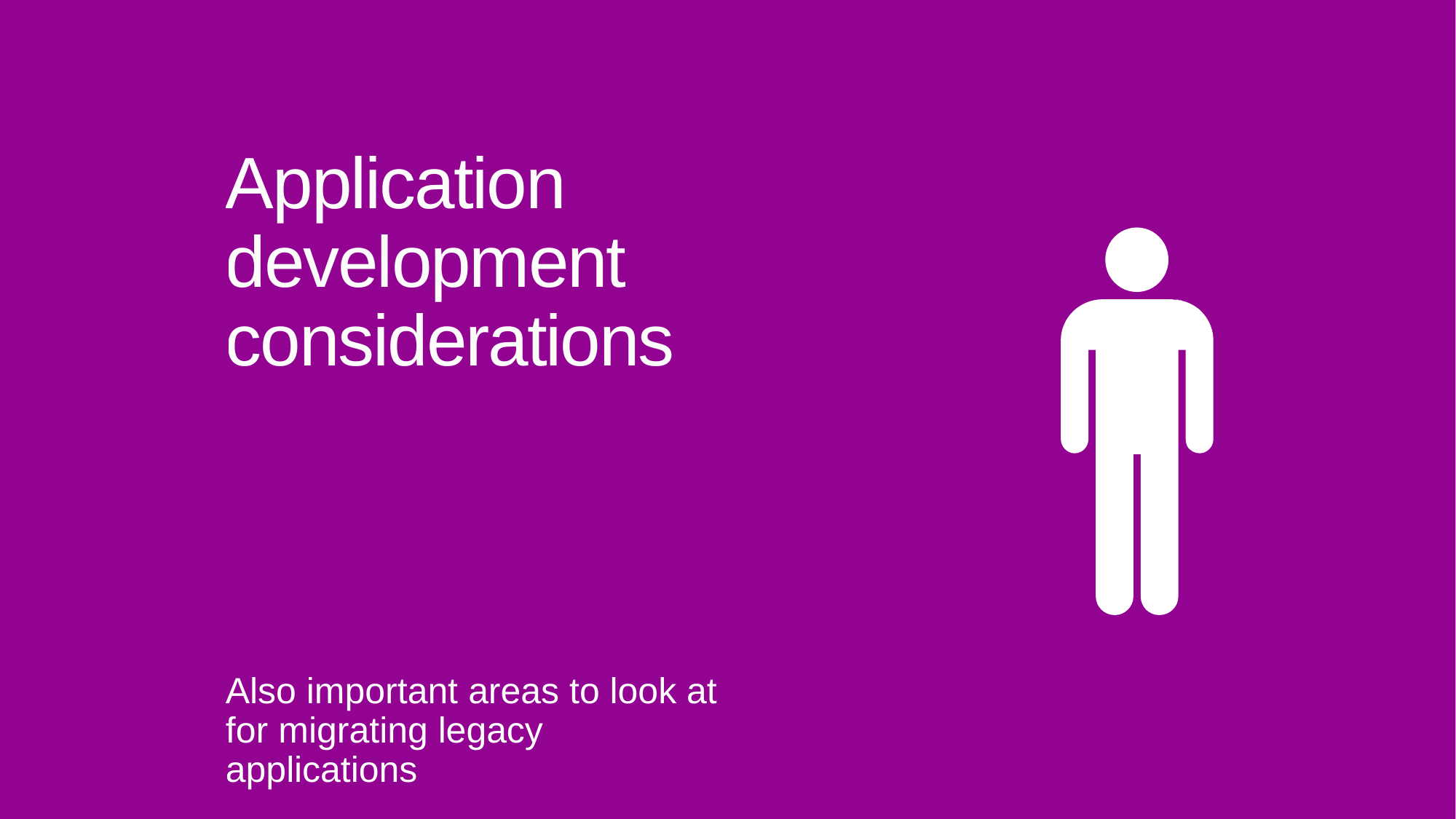

# Application development considerations
Also important areas to look at for migrating legacy applications